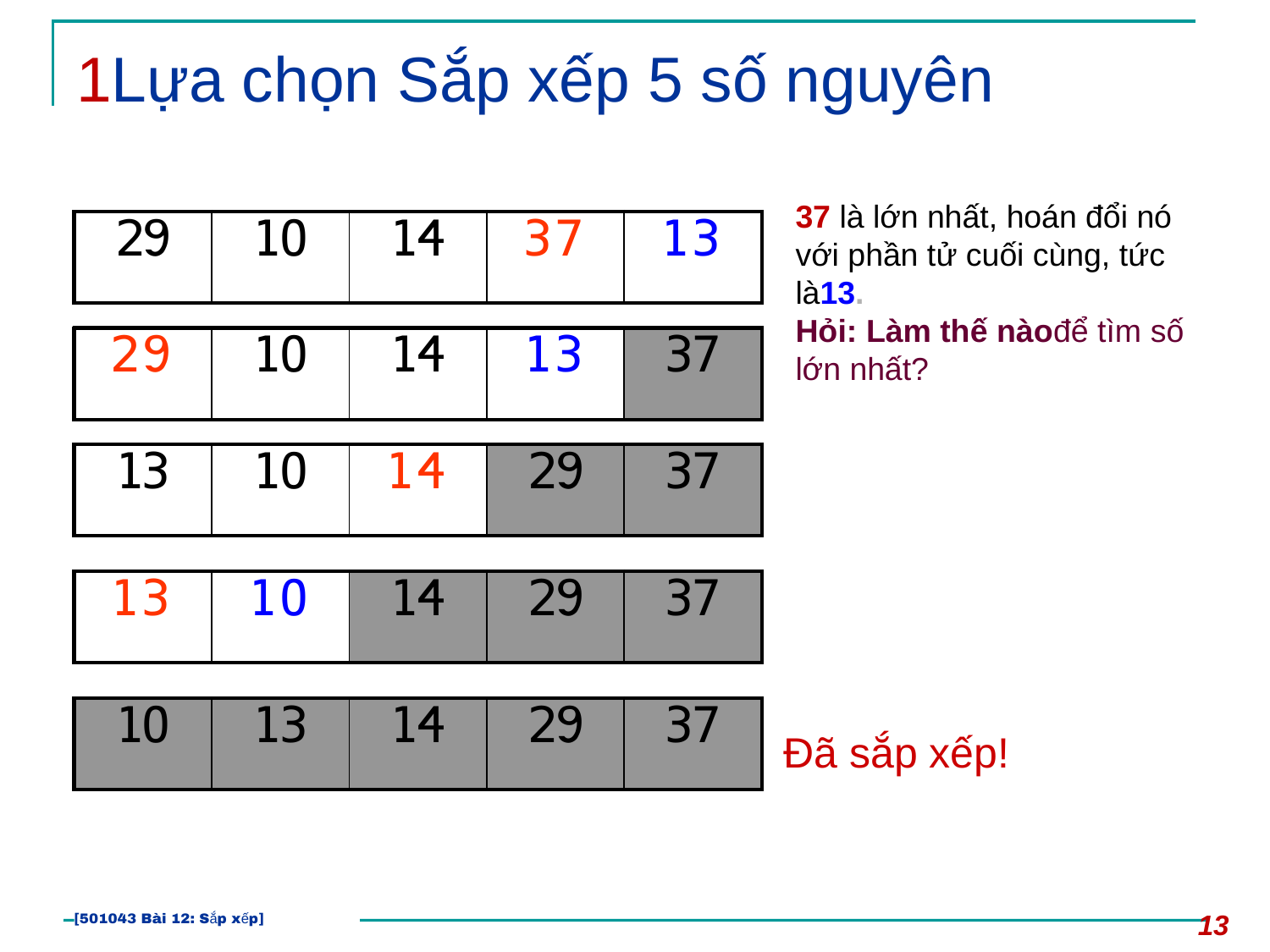

# 1Lựa chọn Sắp xếp 5 số nguyên
37 là lớn nhất, hoán đổi nó với phần tử cuối cùng, tức là13.
Hỏi: Làm thế nàođể tìm số lớn nhất?
| 29 | 10 | 14 | 37 | 13 |
| --- | --- | --- | --- | --- |
| 29 | 10 | 14 | 13 | 37 |
| --- | --- | --- | --- | --- |
| 13 | 10 | 14 | 29 | 37 |
| --- | --- | --- | --- | --- |
| 13 | 10 | 14 | 29 | 37 |
| --- | --- | --- | --- | --- |
| 10 | 13 | 14 | 29 | 37 |
| --- | --- | --- | --- | --- |
Đã sắp xếp!
13
[501043 Bài 12: Sắp xếp]